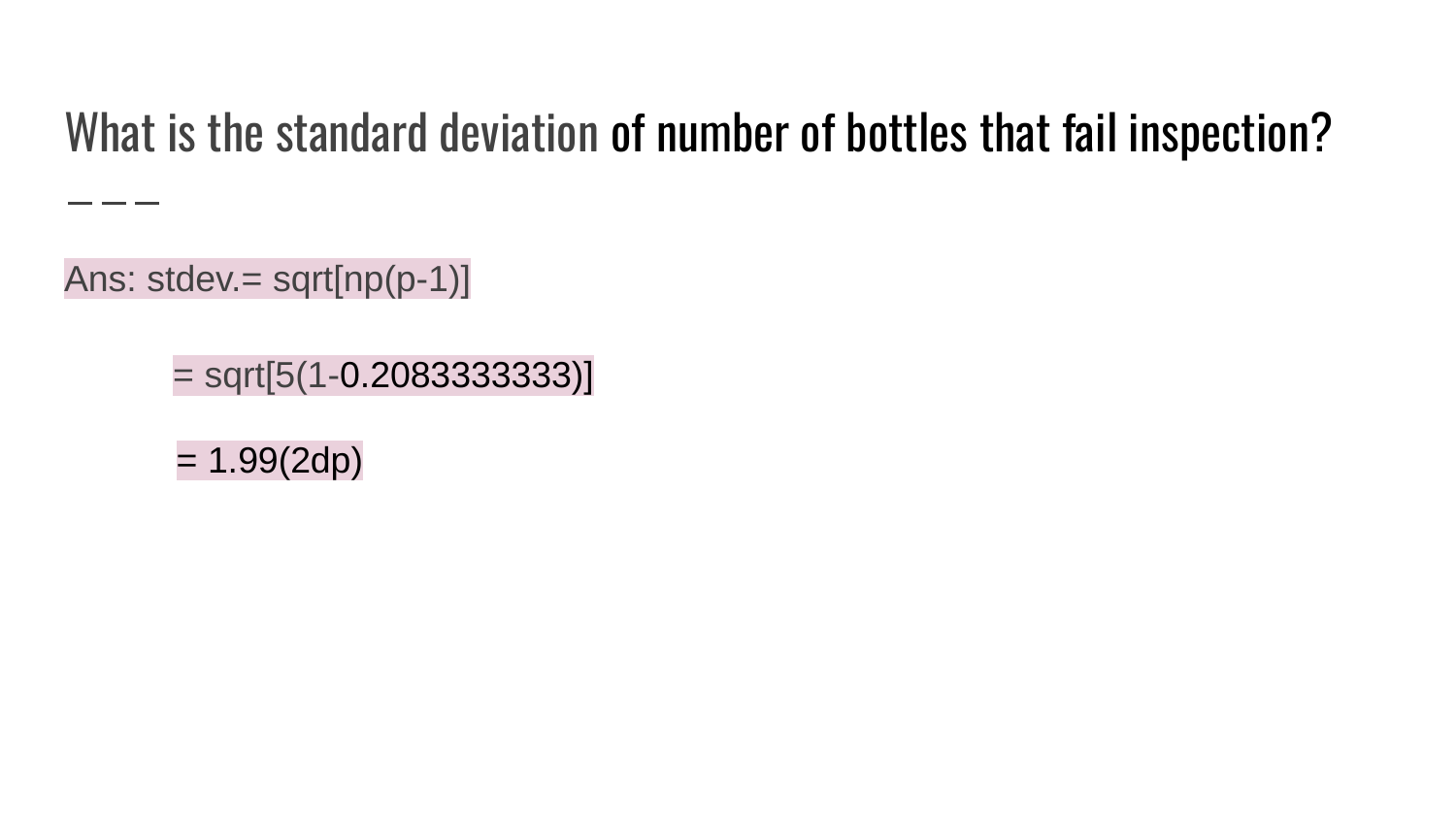

# What is the standard deviation of number of bottles that fail inspection?
Ans: stdev.= sqrt[np(p-1)]
        = sqrt[5(1-0.2083333333)]
           = 1.99(2dp)